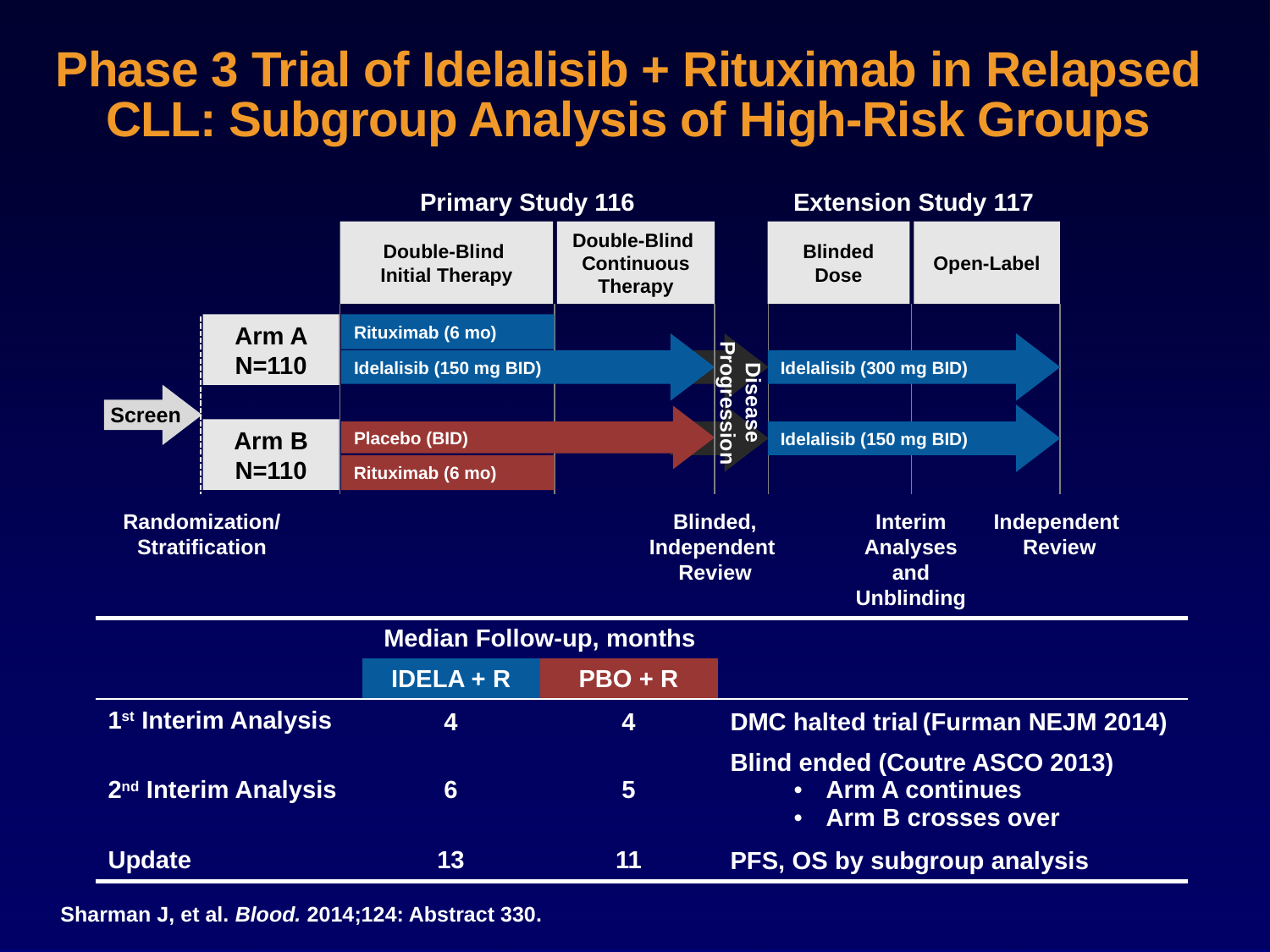

# Phase 3 Trial of Idelalisib + Rituximab in Relapsed CLL: Subgroup Analysis of High-Risk Groups
Primary Study 116
Extension Study 117
Double-Blind
Initial Therapy
Double-Blind
Continuous Therapy
Blinded Dose
Open-Label

Arm A N=110
Rituximab (6 mo)

Idelalisib (150 mg BID)

Idelalisib (300 mg BID)
Disease
Progression

Screen

Idelalisib (150 mg BID)
Placebo (BID)
Arm B N=110

Rituximab (6 mo)
Randomization/
Stratification
Blinded,
Independent
Review
Interim Analyses and Unblinding
Independent
Review
|  | Median Follow-up, months |  |  |
| --- | --- | --- | --- |
|  | IDELA + R | PBO + R |  |
| 1st Interim Analysis | 4 | 4 | DMC halted trial (Furman NEJM 2014) |
| 2nd Interim Analysis | 6 | 5 | Blind ended (Coutre ASCO 2013) Arm A continues Arm B crosses over |
| Update | 13 | 11 | PFS, OS by subgroup analysis |
Sharman J, et al. Blood. 2014;124: Abstract 330.